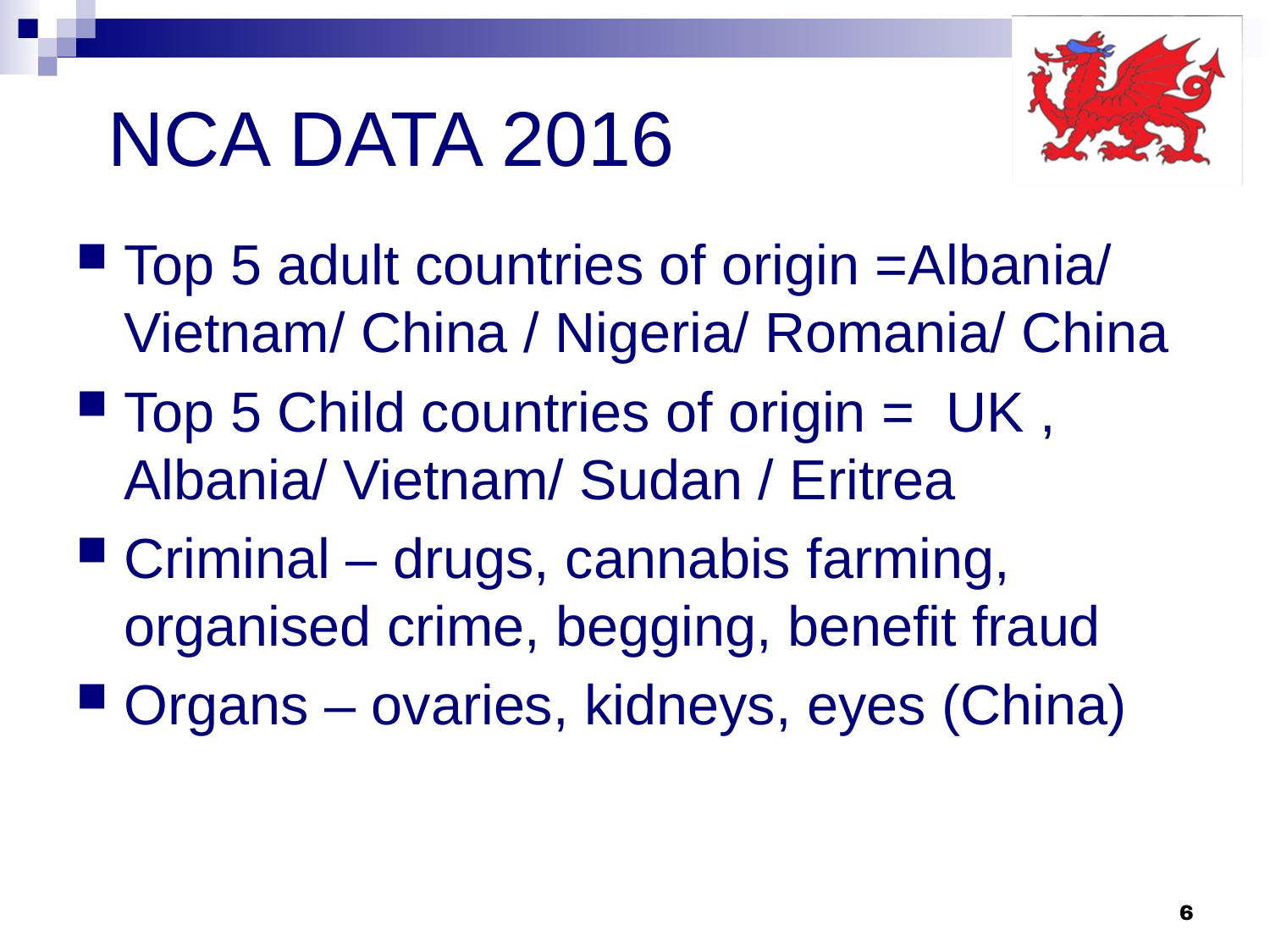

# NCA DATA 2016
Top 5 adult countries of origin =Albania/ Vietnam/ China / Nigeria/ Romania/ China
Top 5 Child countries of origin =  UK , Albania/ Vietnam/ Sudan / Eritrea
Criminal – drugs, cannabis farming, organised crime, begging, benefit fraud
Organs – ovaries, kidneys, eyes (China)

6